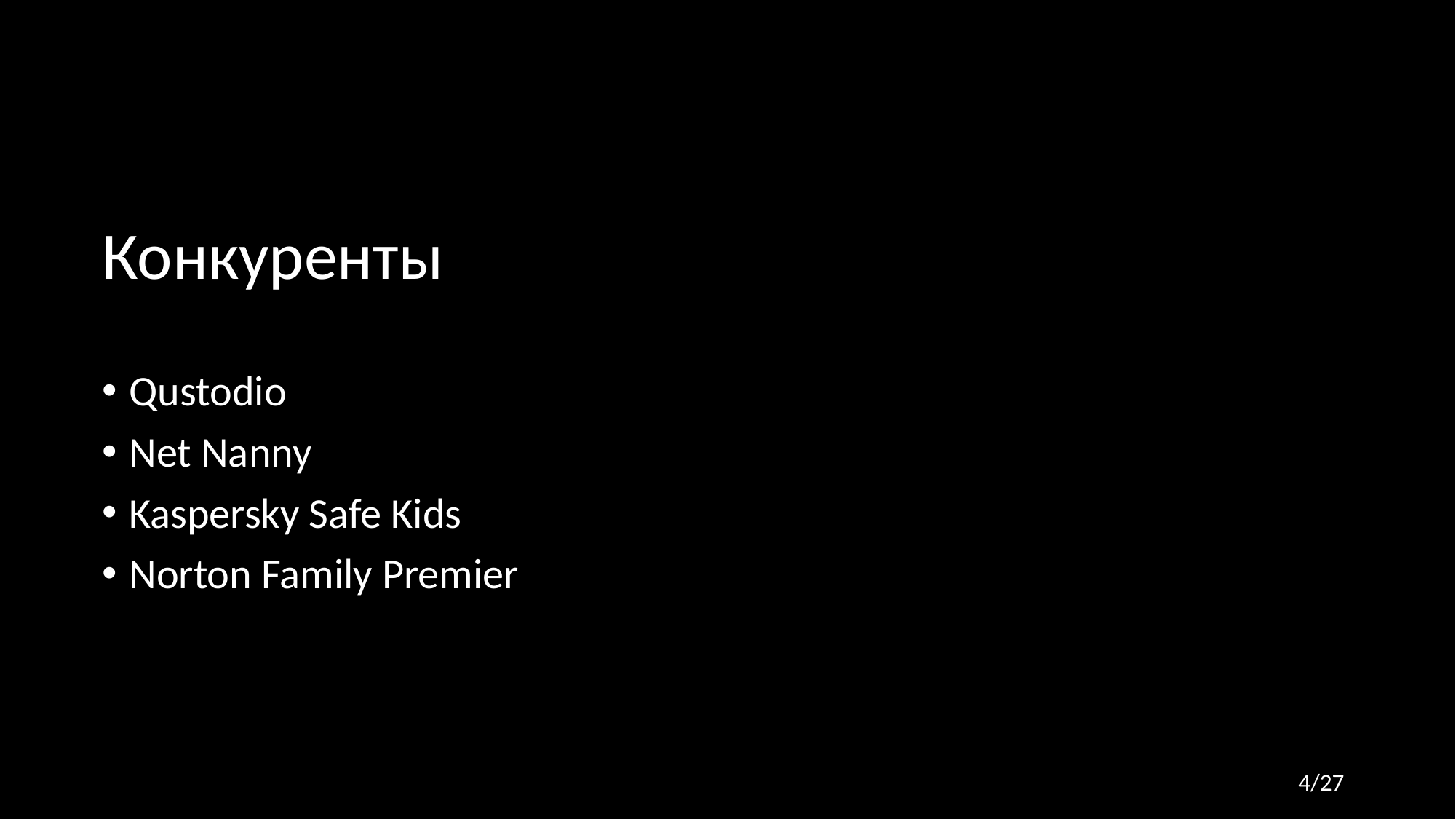

# Конкуренты
Qustodio
Net Nanny
Kaspersky Safe Kids
Norton Family Premier
4/27